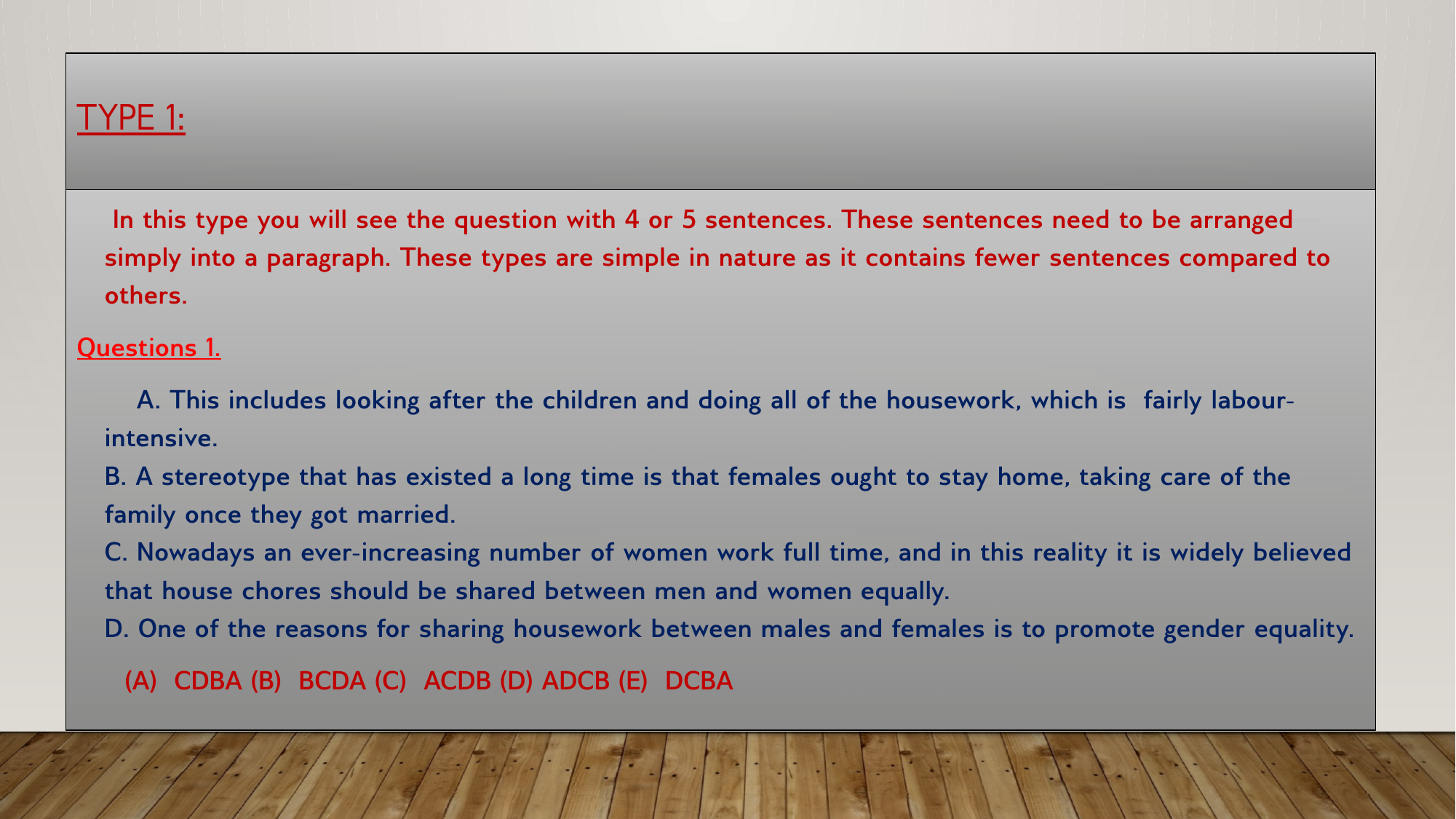

# Type 1:
     In this type you will see the question with 4 or 5 sentences. These sentences need to be arranged simply into a paragraph. These types are simple in nature as it contains fewer sentences compared to others.
Questions 1.
       A. This includes looking after the children and doing all of the housework, which is  fairly labour-intensive.
B. A stereotype that has existed a long time is that females ought to stay home, taking care of the family once they got married.
C. Nowadays an ever-increasing number of women work full time, and in this reality it is widely believed that house chores should be shared between men and women equally.
D. One of the reasons for sharing housework between males and females is to promote gender equality.
      (A)  CDBA (B)  BCDA (C)  ACDB (D) ADCB (E)  DCBA